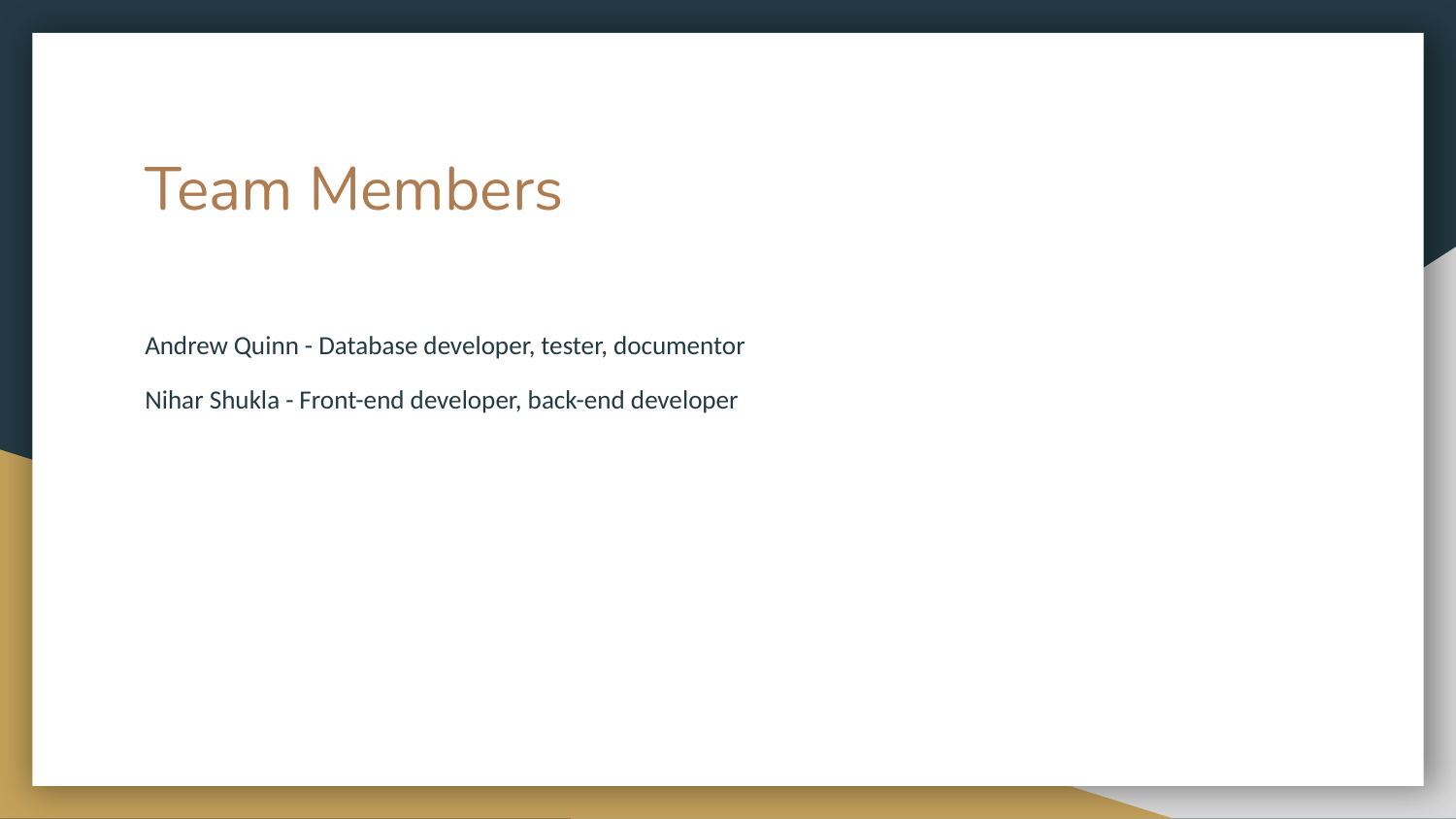

# Team Members
Andrew Quinn - Database developer, tester, documentor
Nihar Shukla - Front-end developer, back-end developer